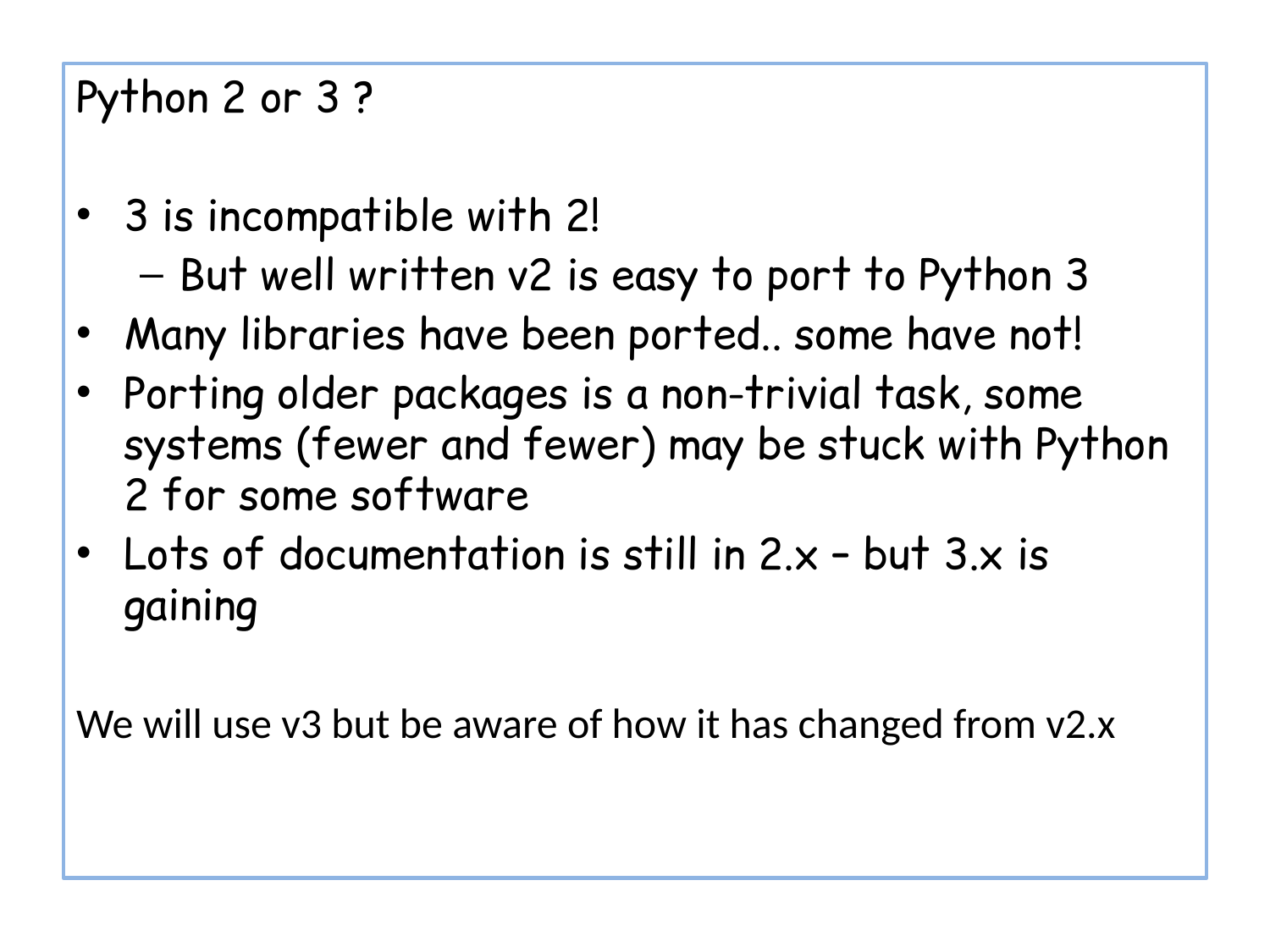

Python 2 or 3 ?

3 is incompatible with 2!
But well written v2 is easy to port to Python 3
Many libraries have been ported.. some have not!
Porting older packages is a non-trivial task, some systems (fewer and fewer) may be stuck with Python 2 for some software
Lots of documentation is still in 2.x – but 3.x is gaining

We will use v3 but be aware of how it has changed from v2.x